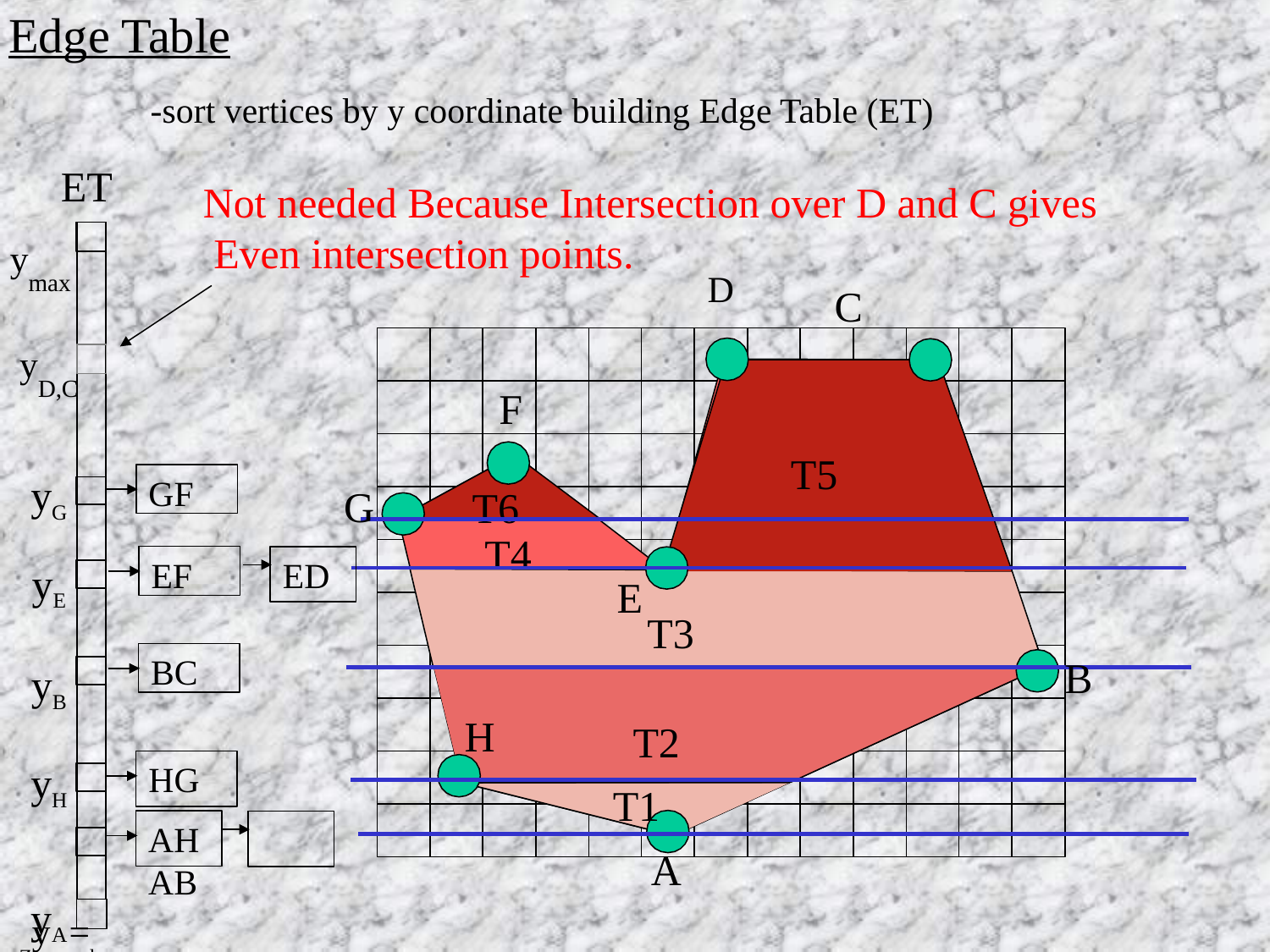

# Edge Table
-sort vertices by y coordinate building Edge Table (ET)
ET
Not needed Because Intersection over D and C gives  Even intersection points.
D	C

ymax

yD,C

F
T5
GF
yG
yE
yB
G
T6
T4
EF

ED

E
T3
BC
B

H
T2
yH  yA

HG

T1

AH	AB
A
Zyac=hary Wartell